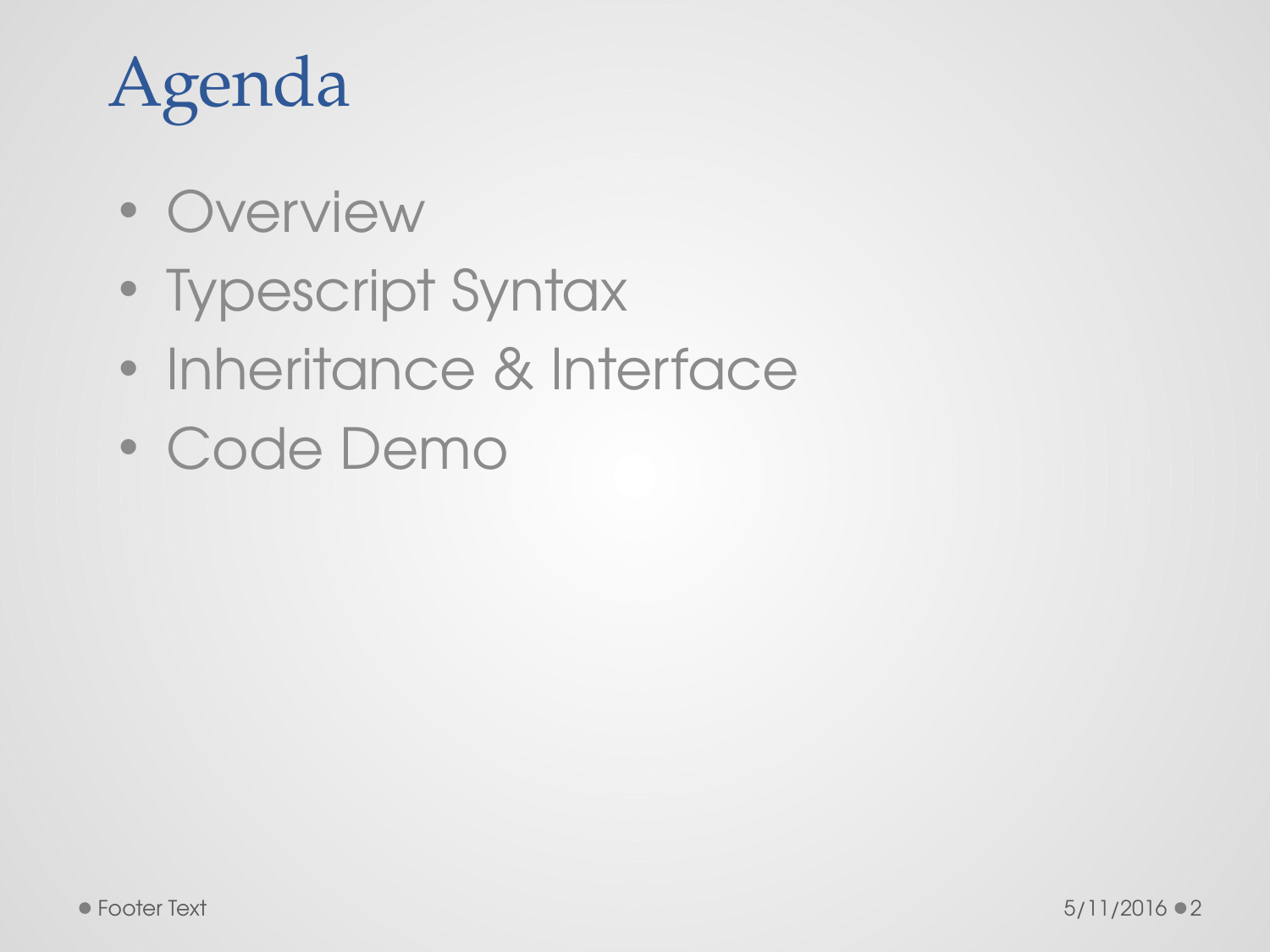

# Agenda
Overview
Typescript Syntax
Inheritance & Interface
Code Demo

Footer Text
5/11/2016
2